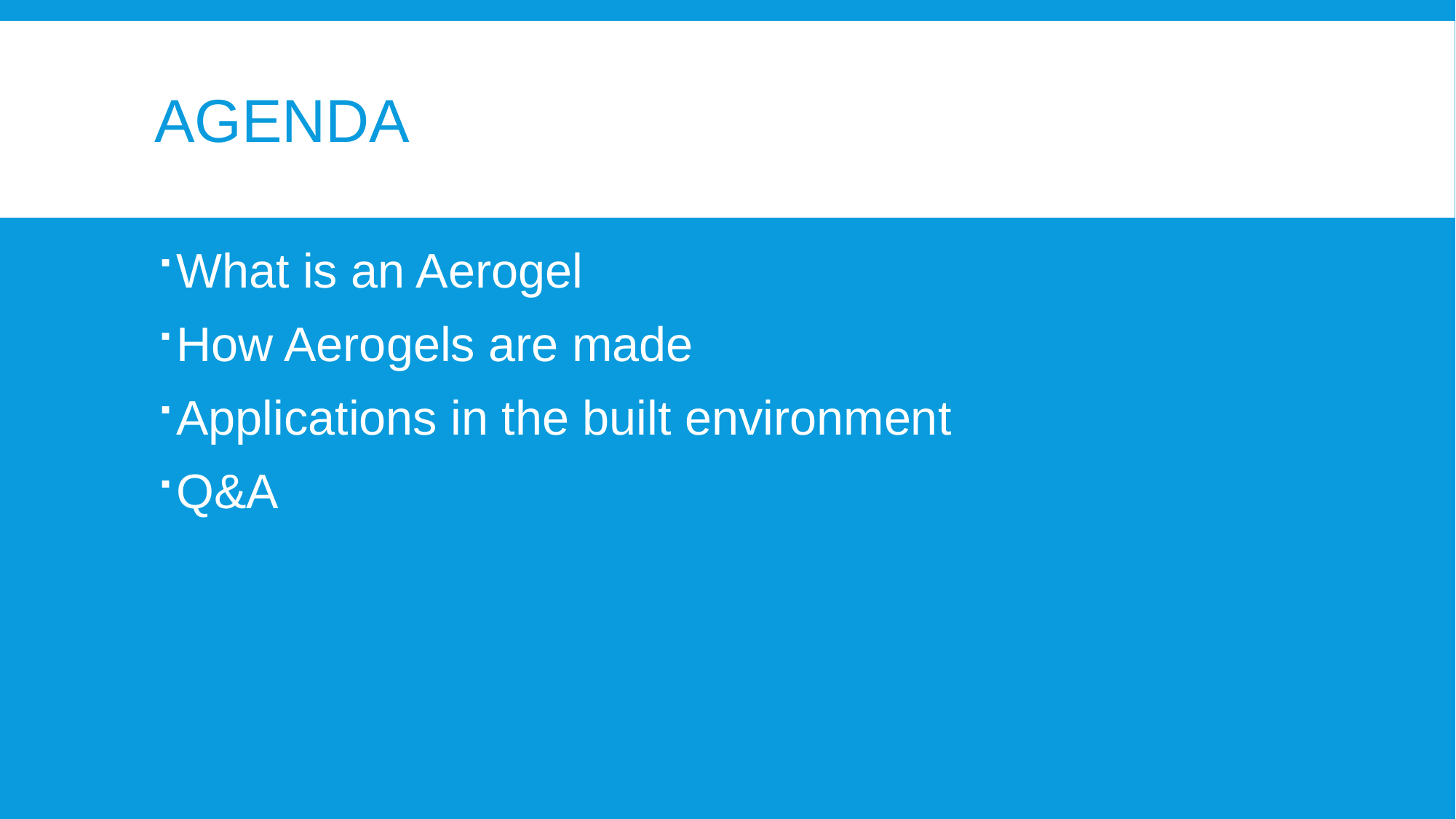

# agenda
What is an Aerogel
How Aerogels are made
Applications in the built environment
Q&A